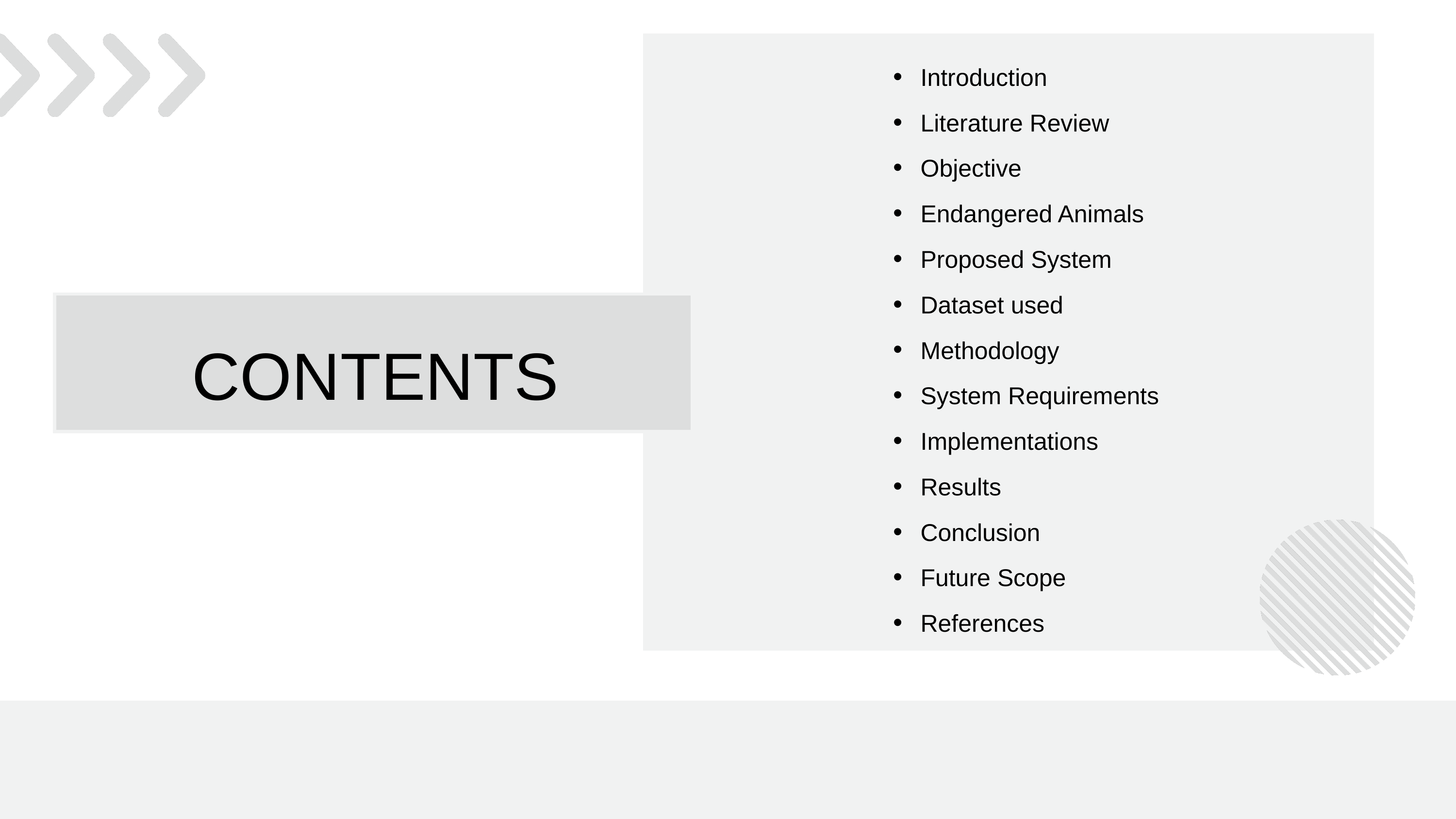

Introduction
Literature Review
Objective
Endangered Animals
Proposed System
Dataset used
Methodology
System Requirements
Implementations
Results
Conclusion
Future Scope
References

CONTENTS